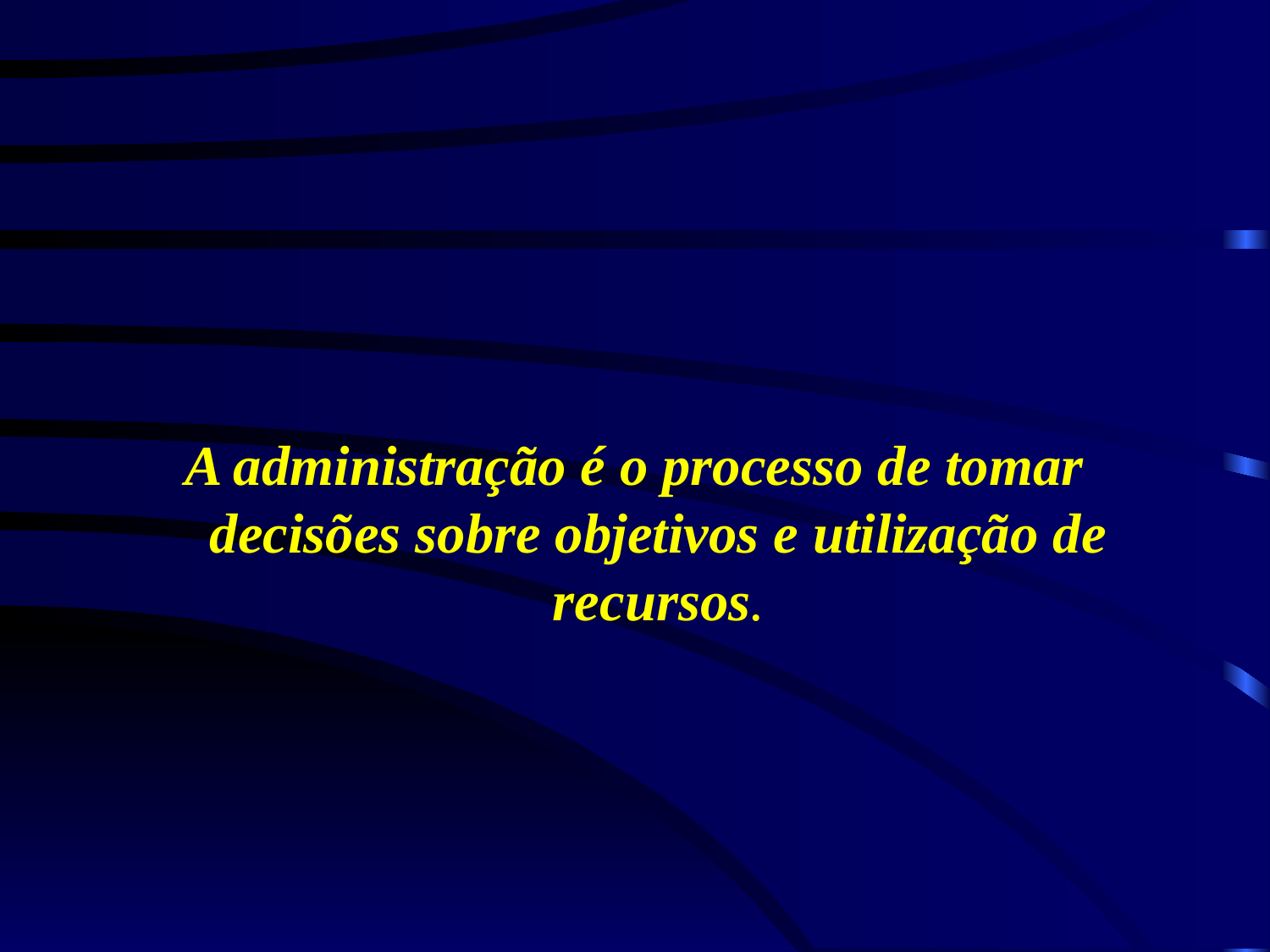

A administração é o processo de tomar decisões sobre objetivos e utilização de recursos.